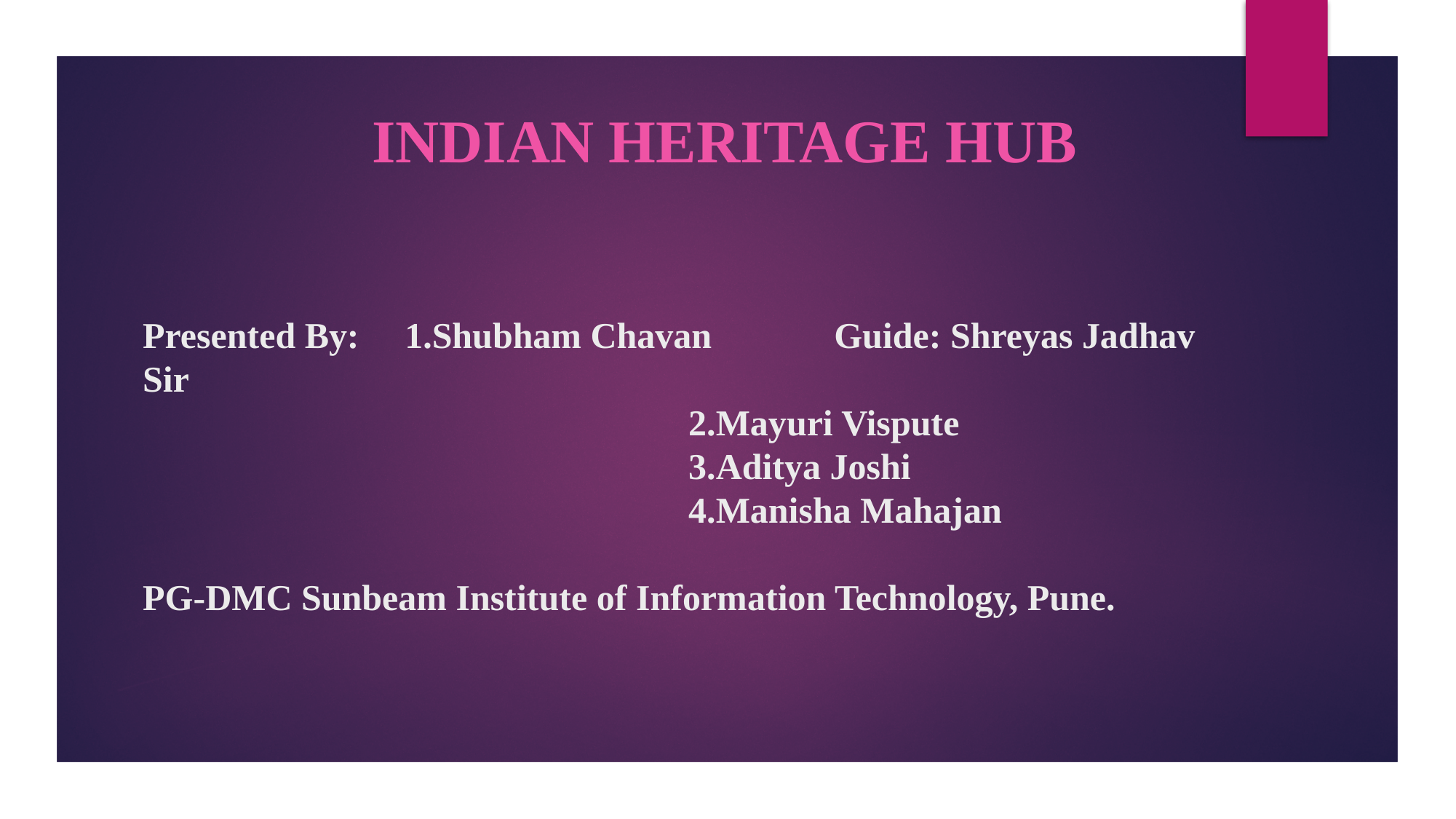

Indian HERITAGE Hub
# Presented By:     1.Shubham Chavan 	    Guide: Shreyas Jadhav Sir 2.Mayuri Vispute 3.Aditya Joshi 4.Manisha Mahajan PG-DMC Sunbeam Institute of Information Technology, Pune.